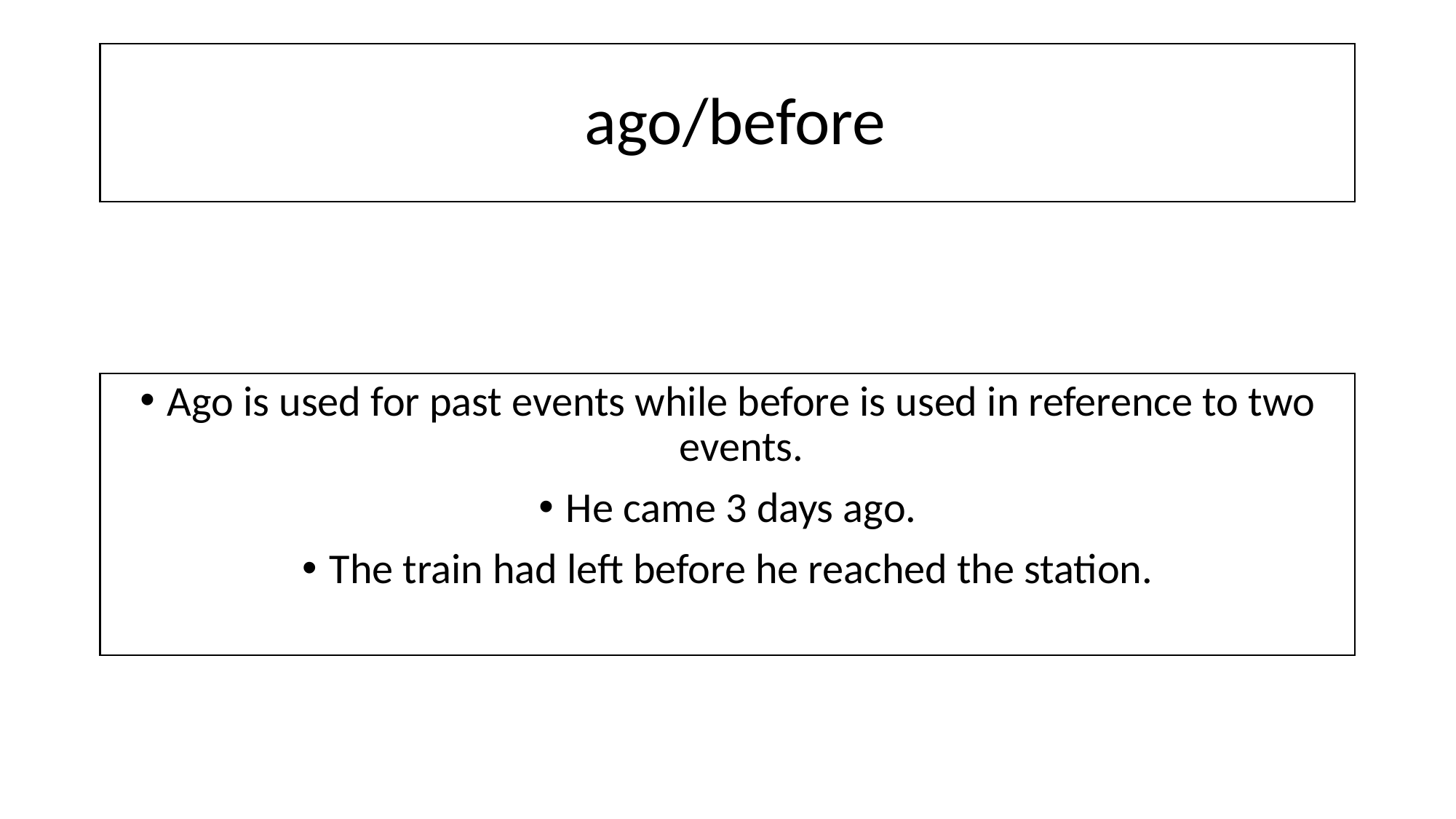

# ago/before
Ago is used for past events while before is used in reference to two events.
He came 3 days ago.
The train had left before he reached the station.